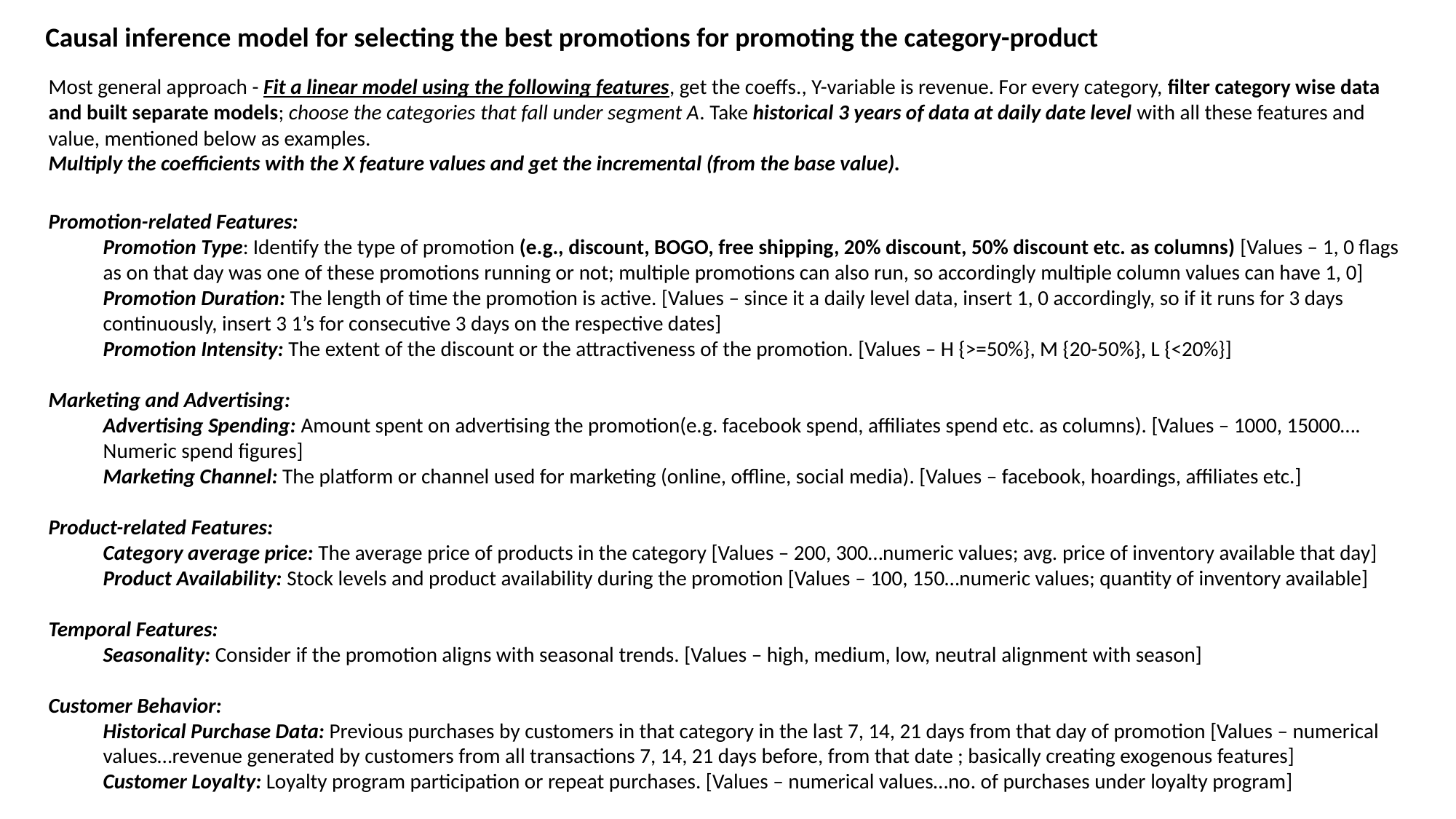

Causal inference model for selecting the best promotions for promoting the category-product
Most general approach - Fit a linear model using the following features, get the coeffs., Y-variable is revenue. For every category, filter category wise data and built separate models; choose the categories that fall under segment A. Take historical 3 years of data at daily date level with all these features and value, mentioned below as examples.
Multiply the coefficients with the X feature values and get the incremental (from the base value).

Promotion-related Features:
Promotion Type: Identify the type of promotion (e.g., discount, BOGO, free shipping, 20% discount, 50% discount etc. as columns) [Values – 1, 0 flags as on that day was one of these promotions running or not; multiple promotions can also run, so accordingly multiple column values can have 1, 0]
Promotion Duration: The length of time the promotion is active. [Values – since it a daily level data, insert 1, 0 accordingly, so if it runs for 3 days continuously, insert 3 1’s for consecutive 3 days on the respective dates]
Promotion Intensity: The extent of the discount or the attractiveness of the promotion. [Values – H {>=50%}, M {20-50%}, L {<20%}]
Marketing and Advertising:
Advertising Spending: Amount spent on advertising the promotion(e.g. facebook spend, affiliates spend etc. as columns). [Values – 1000, 15000…. Numeric spend figures]
Marketing Channel: The platform or channel used for marketing (online, offline, social media). [Values – facebook, hoardings, affiliates etc.]
Product-related Features:
Category average price: The average price of products in the category [Values – 200, 300…numeric values; avg. price of inventory available that day]
Product Availability: Stock levels and product availability during the promotion [Values – 100, 150…numeric values; quantity of inventory available]
Temporal Features:
Seasonality: Consider if the promotion aligns with seasonal trends. [Values – high, medium, low, neutral alignment with season]
Customer Behavior:
Historical Purchase Data: Previous purchases by customers in that category in the last 7, 14, 21 days from that day of promotion [Values – numerical values…revenue generated by customers from all transactions 7, 14, 21 days before, from that date ; basically creating exogenous features]
Customer Loyalty: Loyalty program participation or repeat purchases. [Values – numerical values…no. of purchases under loyalty program]